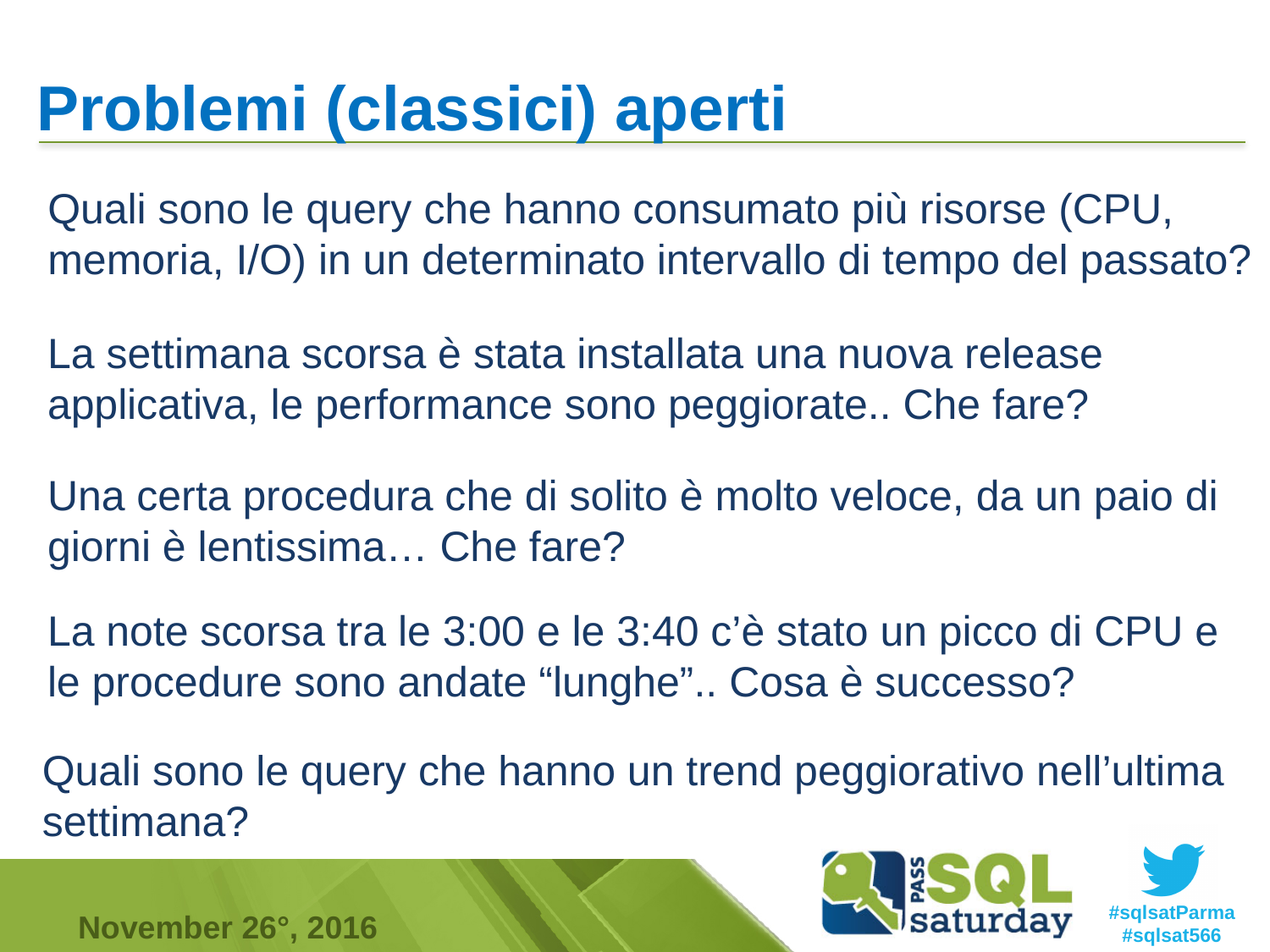

# Problemi (classici) aperti
Quali sono le query che hanno consumato più risorse (CPU, memoria, I/O) in un determinato intervallo di tempo del passato?
La settimana scorsa è stata installata una nuova release applicativa, le performance sono peggiorate.. Che fare?

Una certa procedura che di solito è molto veloce, da un paio di giorni è lentissima… Che fare?

La note scorsa tra le 3:00 e le 3:40 c’è stato un picco di CPU e le procedure sono andate “lunghe”.. Cosa è successo?
Quali sono le query che hanno un trend peggiorativo nell’ultima settimana?